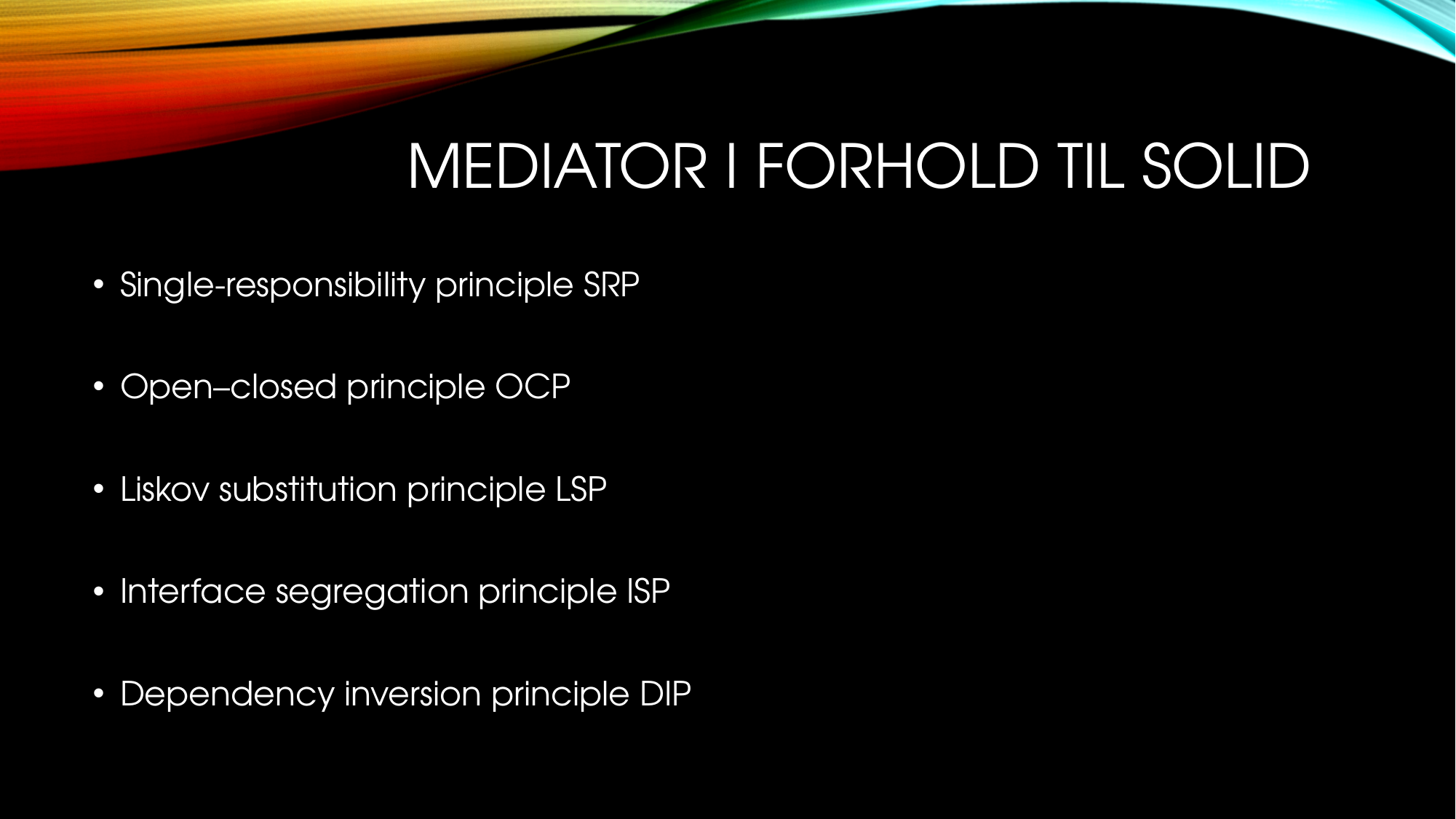

# Mediator i forhold til SOLID
Single-responsibility principle SRP

Open–closed principle OCP

Liskov substitution principle LSP

Interface segregation principle ISP

Dependency inversion principle DIP